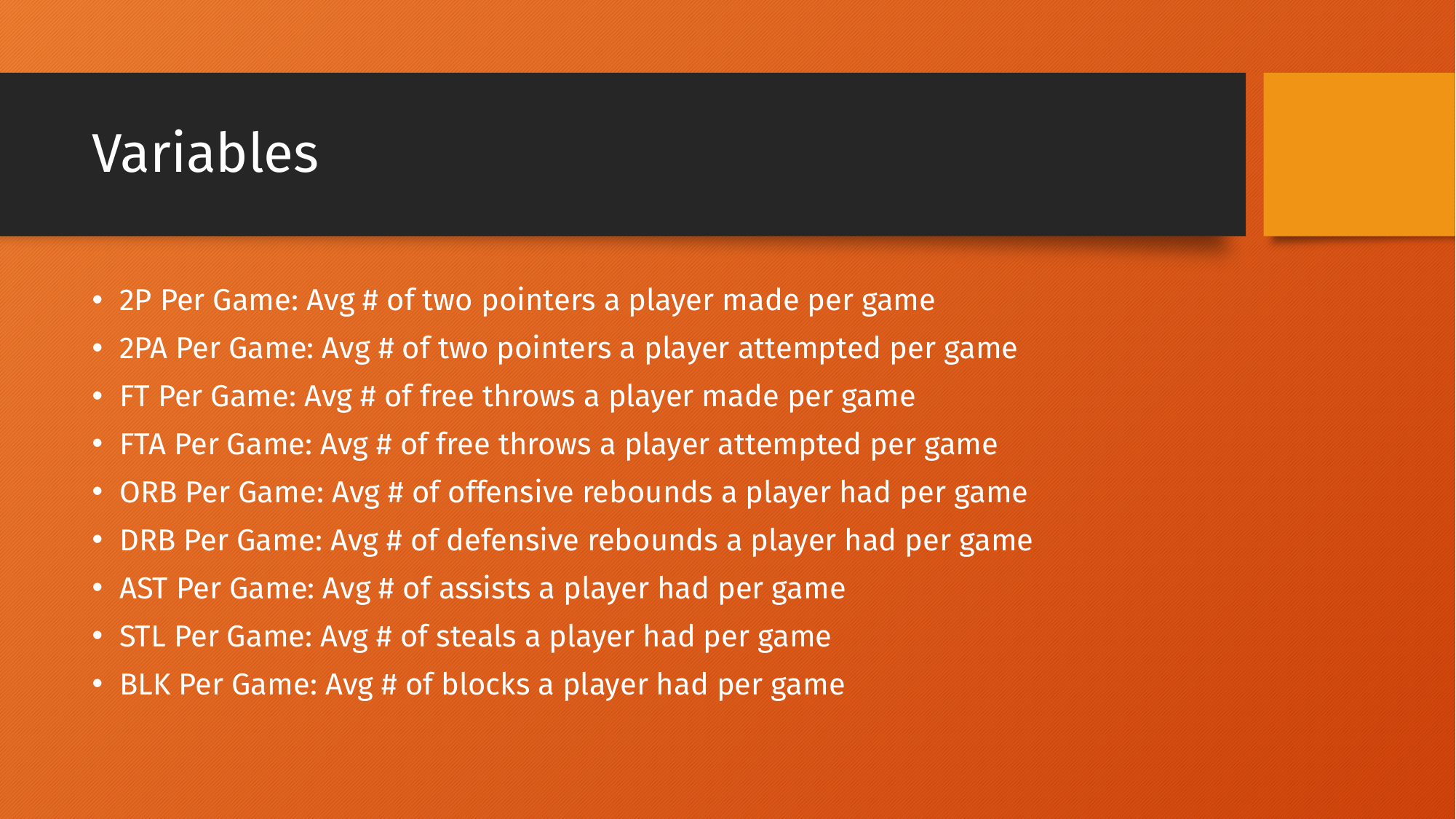

# Variables
2P Per Game: Avg # of two pointers a player made per game
2PA Per Game: Avg # of two pointers a player attempted per game
FT Per Game: Avg # of free throws a player made per game
FTA Per Game: Avg # of free throws a player attempted per game
ORB Per Game: Avg # of offensive rebounds a player had per game
DRB Per Game: Avg # of defensive rebounds a player had per game
AST Per Game: Avg # of assists a player had per game
STL Per Game: Avg # of steals a player had per game
BLK Per Game: Avg # of blocks a player had per game